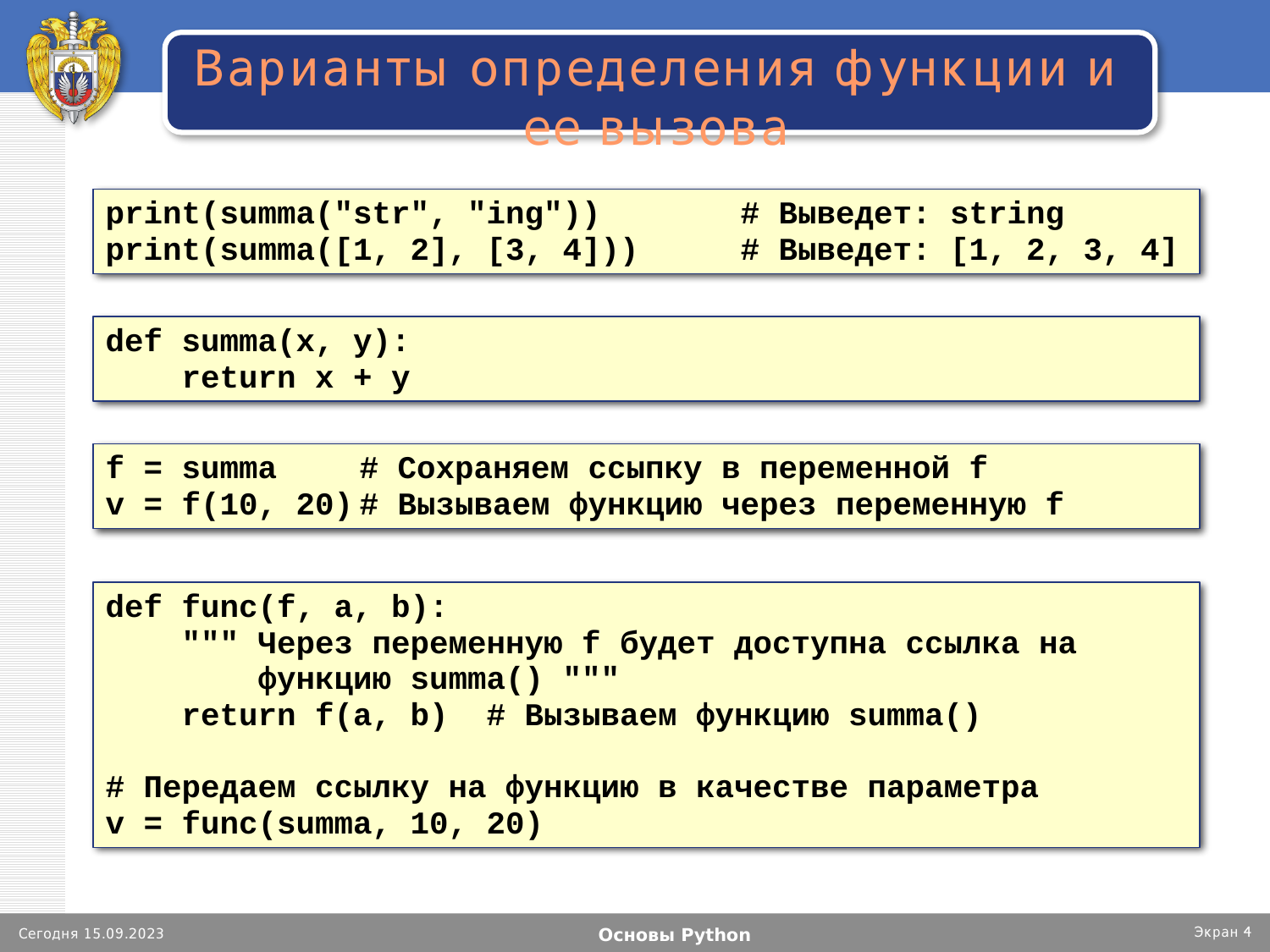

# Варианты определения функции и ее вызова
print(summa("str", "ing")) 	# Выведет: string
print(summa([1, 2], [3, 4]))	# Выведет: [1, 2, 3, 4]
def summa(x, y):
    return х + y
f = summa	# Сохраняем ссыпку в переменной f
v = f(10, 20)	# Вызываем функцию через переменную f
def func(f, а, b):
    """ Через переменную f будет доступна ссылка на
        функцию summa() """
    return f(a, b)	# Вызываем функцию summa()

# Передаем ссылку на функцию в качестве параметра
v = func(summa, 10, 20)
Экран 4
Сегодня 15.09.2023